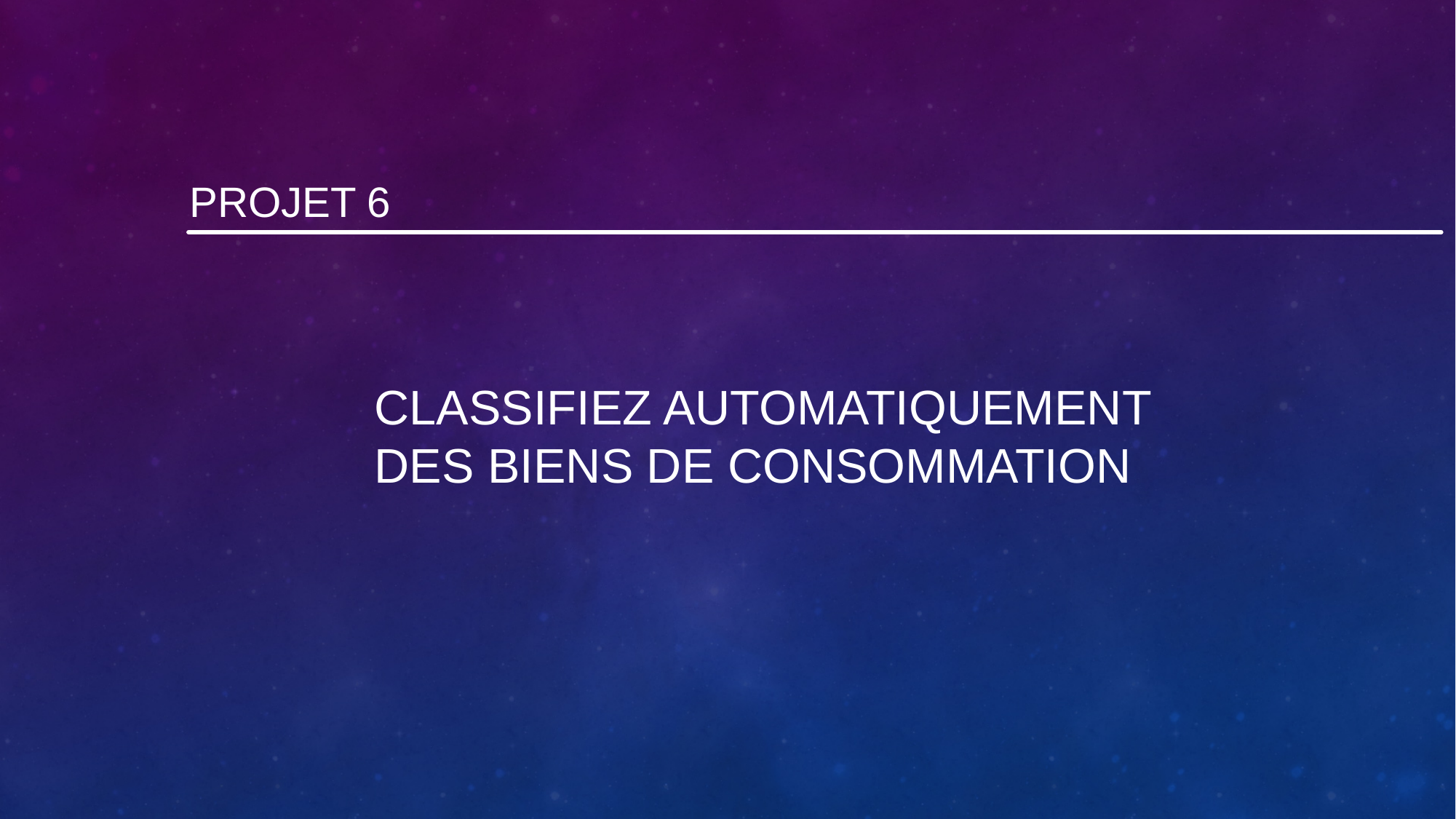

PROJET 6

CLASSIFIEZ AUTOMATIQUEMENT DES BIENS DE CONSOMMATION